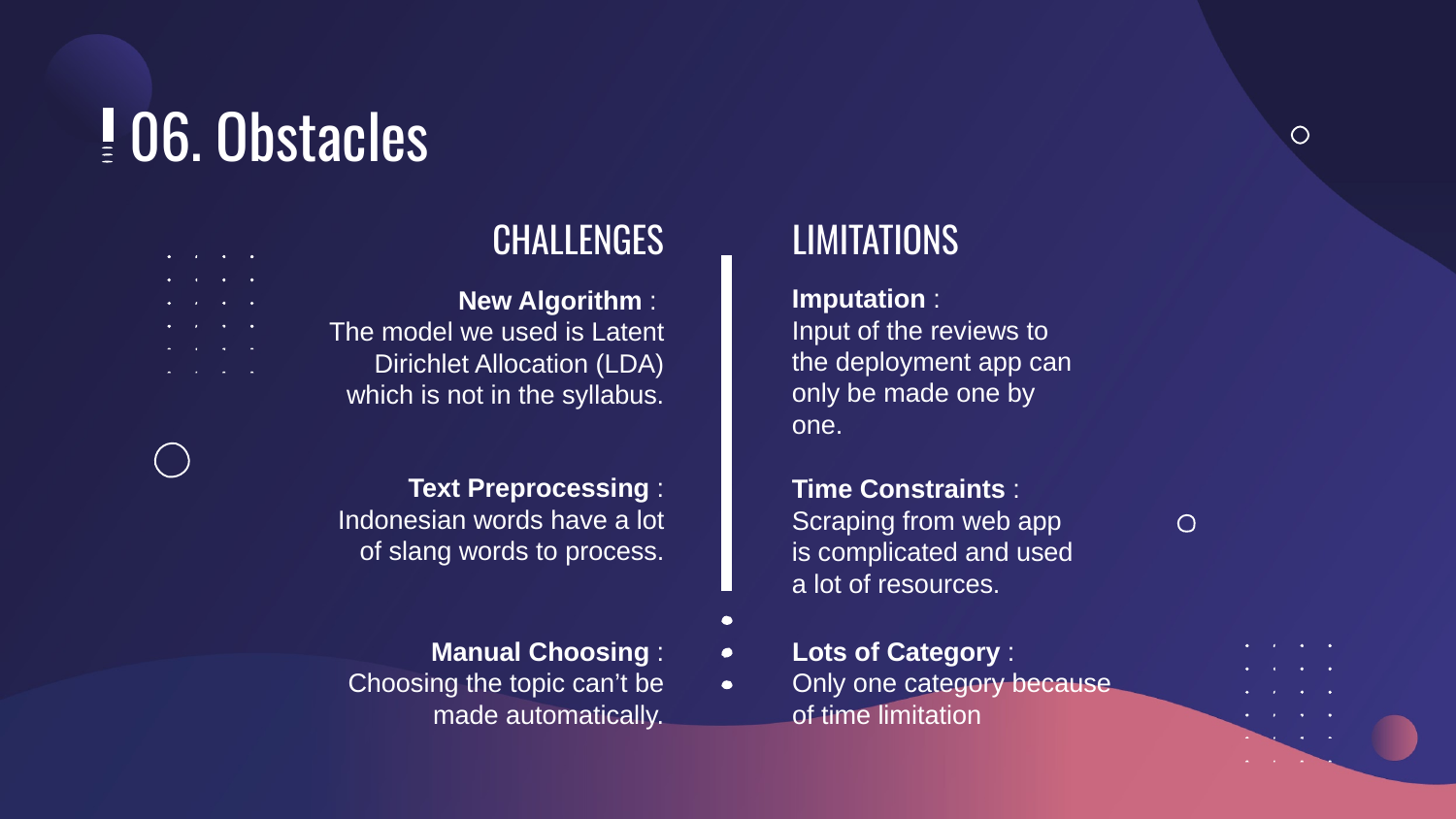

# 06. Obstacles

CHALLENGES
LIMITATIONS

Imputation :
Input of the reviews to the deployment app can only be made one by one.
New Algorithm :
The model we used is Latent Dirichlet Allocation (LDA) which is not in the syllabus.

Text Preprocessing : Indonesian words have a lot of slang words to process.
Time Constraints :
Scraping from web app is complicated and used a lot of resources.

Manual Choosing :
Choosing the topic can’t be made automatically.

Lots of Category :
Only one category because of time limitation